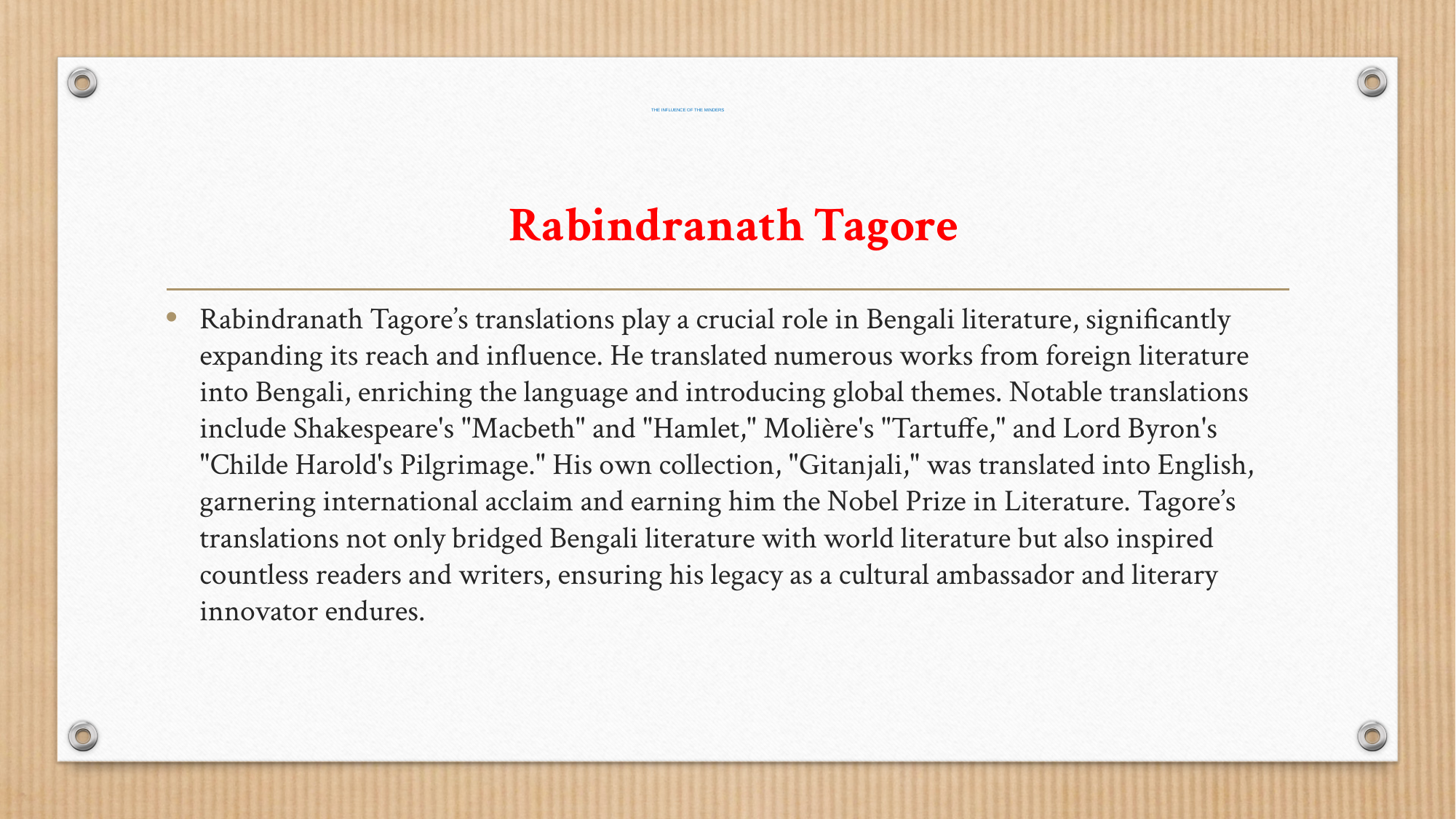

# THE INFLUENCE OF THE MINDERS
Rabindranath Tagore
Rabindranath Tagore’s translations play a crucial role in Bengali literature, significantly expanding its reach and influence. He translated numerous works from foreign literature into Bengali, enriching the language and introducing global themes. Notable translations include Shakespeare's "Macbeth" and "Hamlet," Molière's "Tartuffe," and Lord Byron's "Childe Harold's Pilgrimage." His own collection, "Gitanjali," was translated into English, garnering international acclaim and earning him the Nobel Prize in Literature. Tagore’s translations not only bridged Bengali literature with world literature but also inspired countless readers and writers, ensuring his legacy as a cultural ambassador and literary innovator endures.